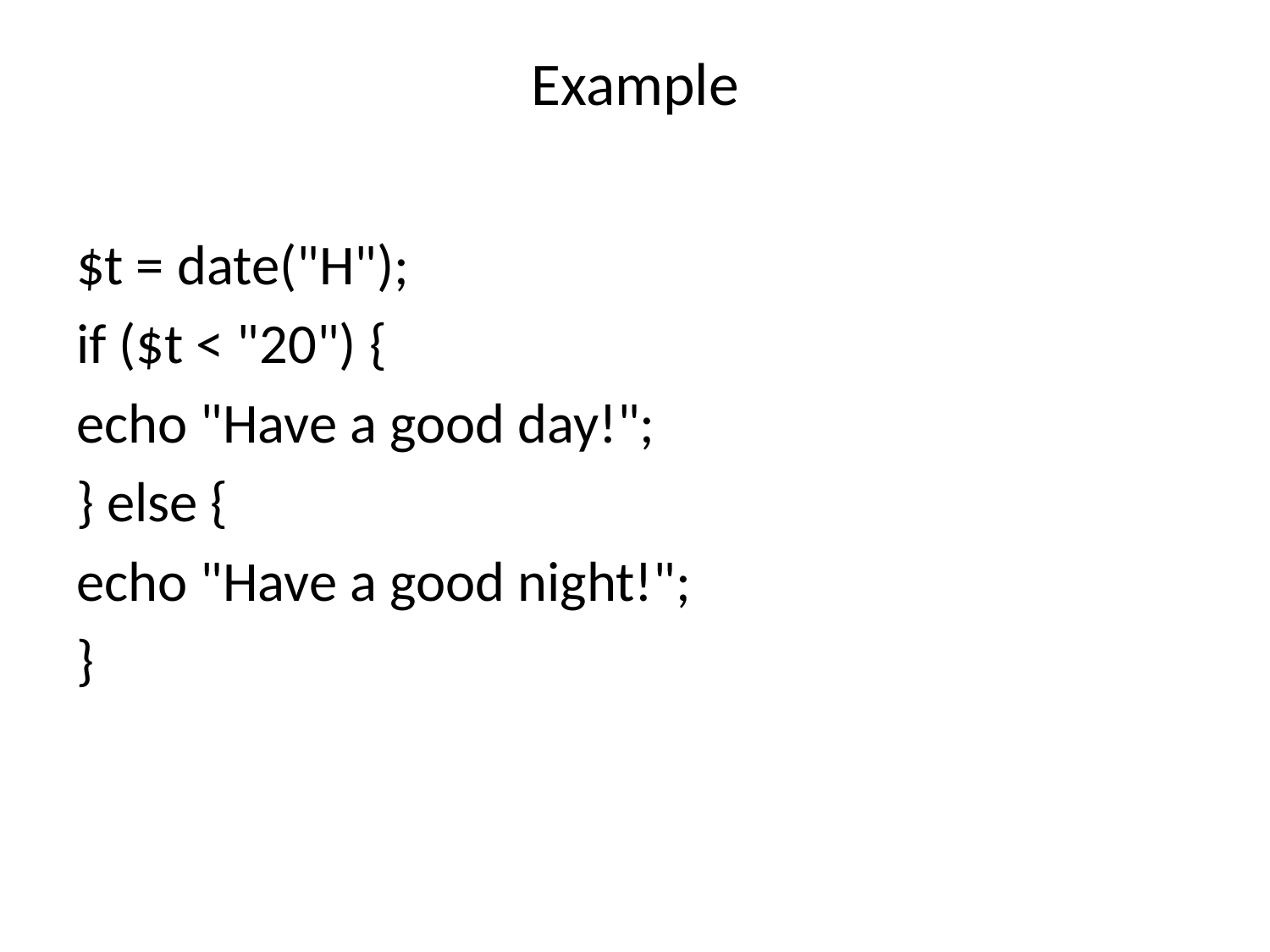

# Example
$t = date("H");
if ($t < "20") {
echo "Have a good day!";
} else {
echo "Have a good night!";
}